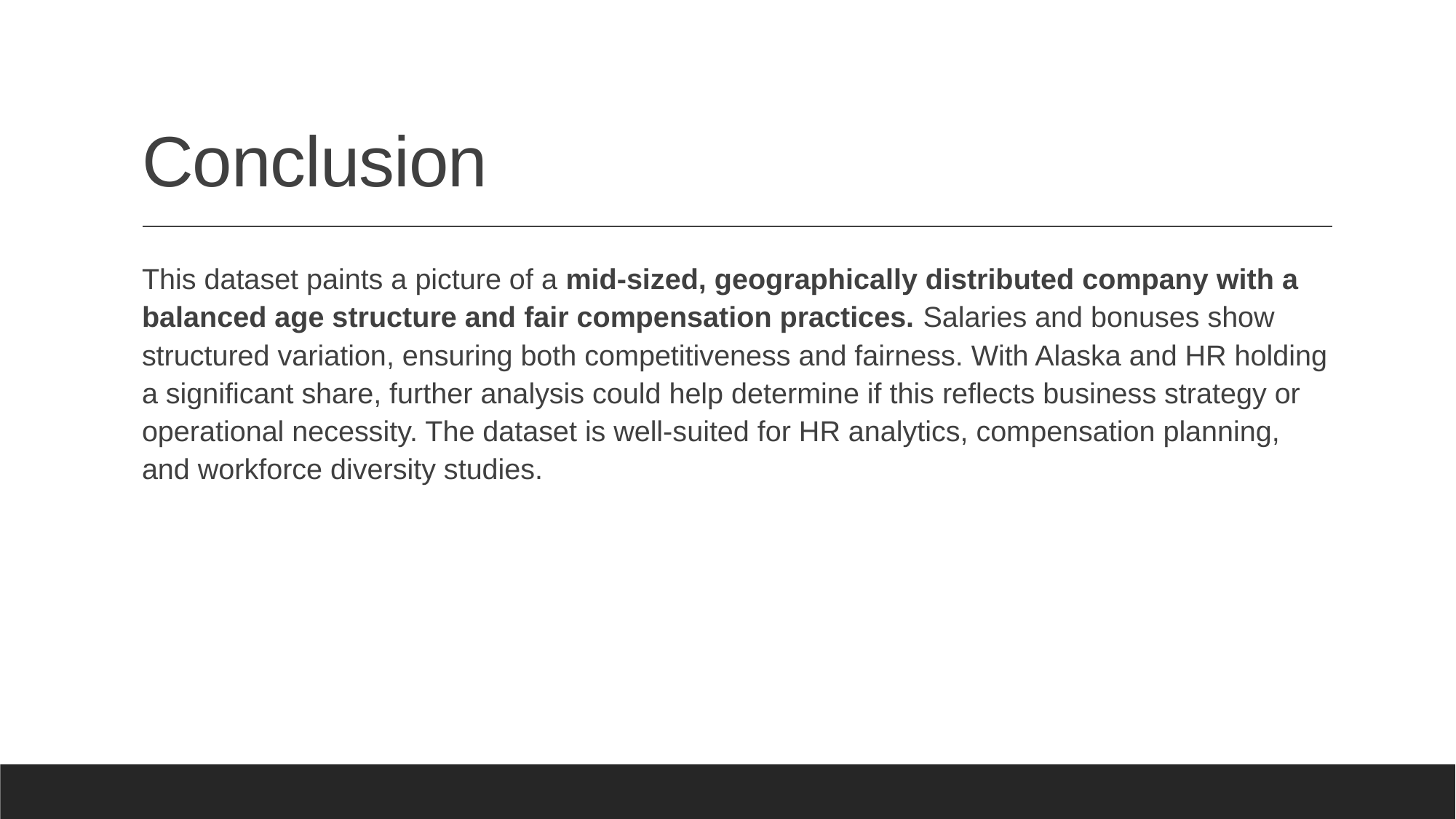

# Conclusion
This dataset paints a picture of a mid-sized, geographically distributed company with a balanced age structure and fair compensation practices. Salaries and bonuses show structured variation, ensuring both competitiveness and fairness. With Alaska and HR holding a significant share, further analysis could help determine if this reflects business strategy or operational necessity. The dataset is well-suited for HR analytics, compensation planning, and workforce diversity studies.